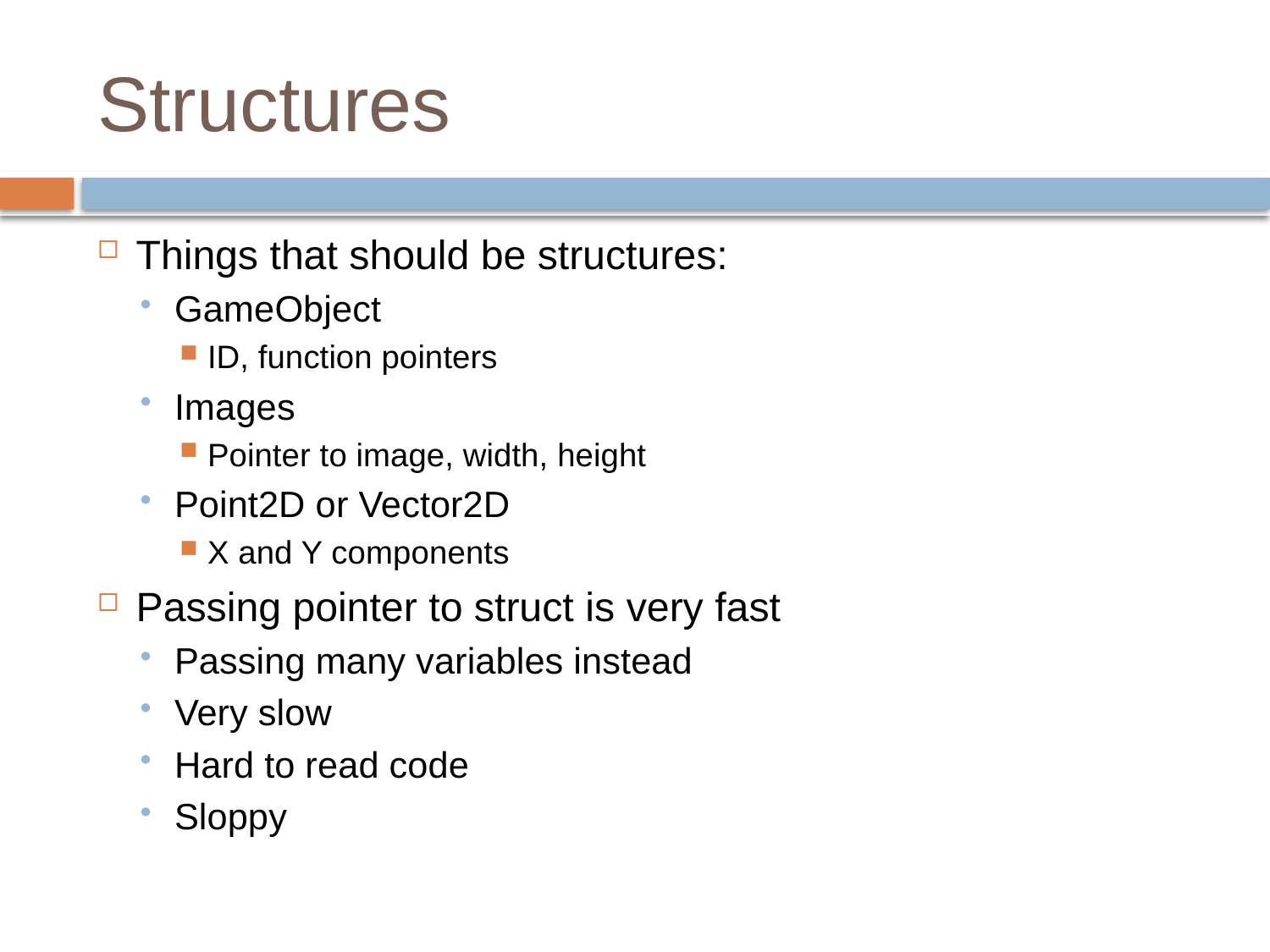

# Structures
Things that should be structures:
GameObject
ID, function pointers
Images
Pointer to image, width, height
Point2D or Vector2D
X and Y components
Passing pointer to struct is very fast
Passing many variables instead
Very slow
Hard to read code
Sloppy